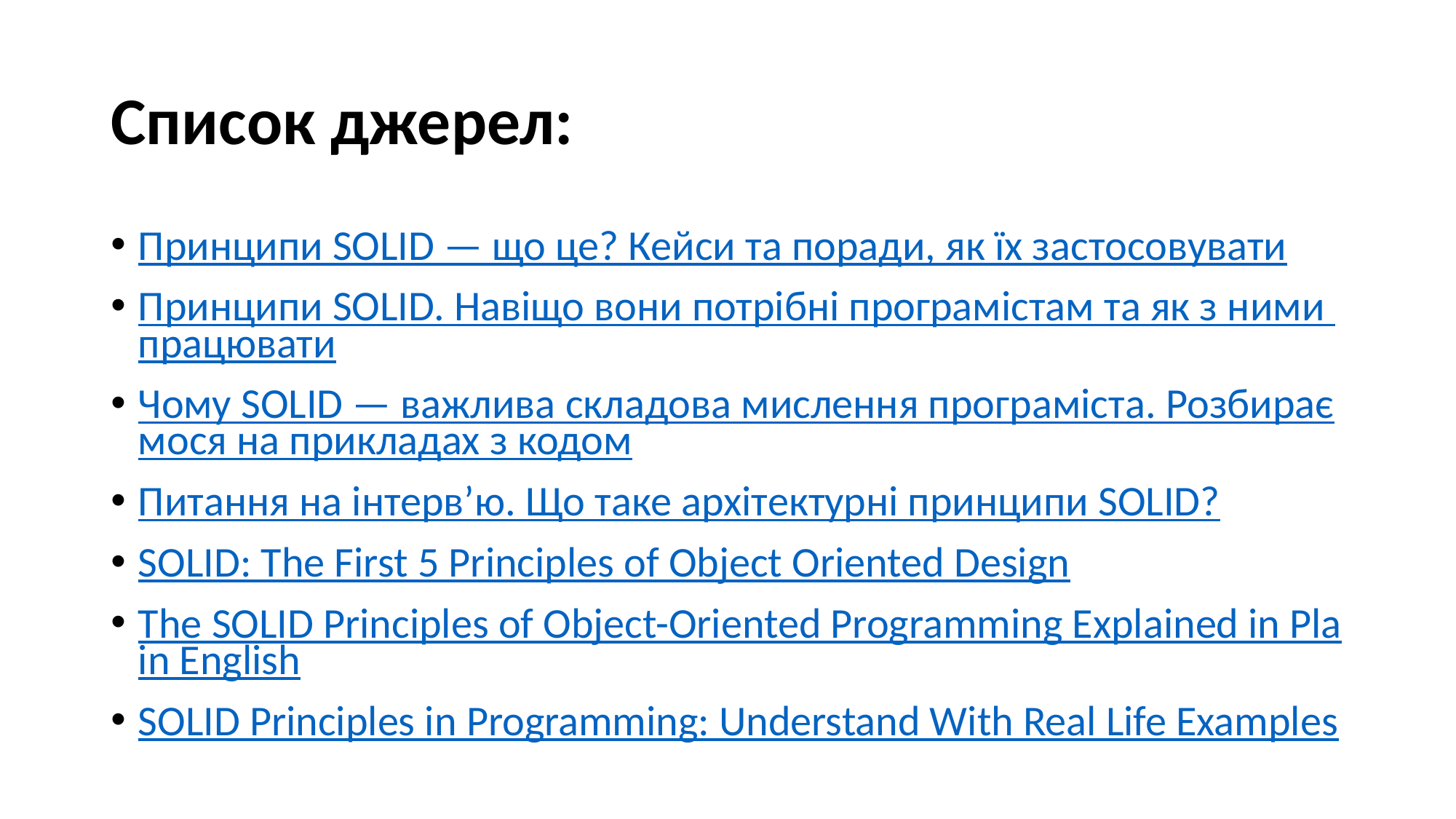

# Список джерел:
Принципи SOLID — що це? Кейси та поради, як їх застосовувати
Принципи SOLID. Навіщо вони потрібні програмістам та як з ними працювати
Чому SOLID — важлива складова мислення програміста. Розбираємося на прикладах з кодом
Питання на інтерв’ю. Що таке архітектурні принципи SOLID?
SOLID: The First 5 Principles of Object Oriented Design
The SOLID Principles of Object-Oriented Programming Explained in Plain English
SOLID Principles in Programming: Understand With Real Life Examples